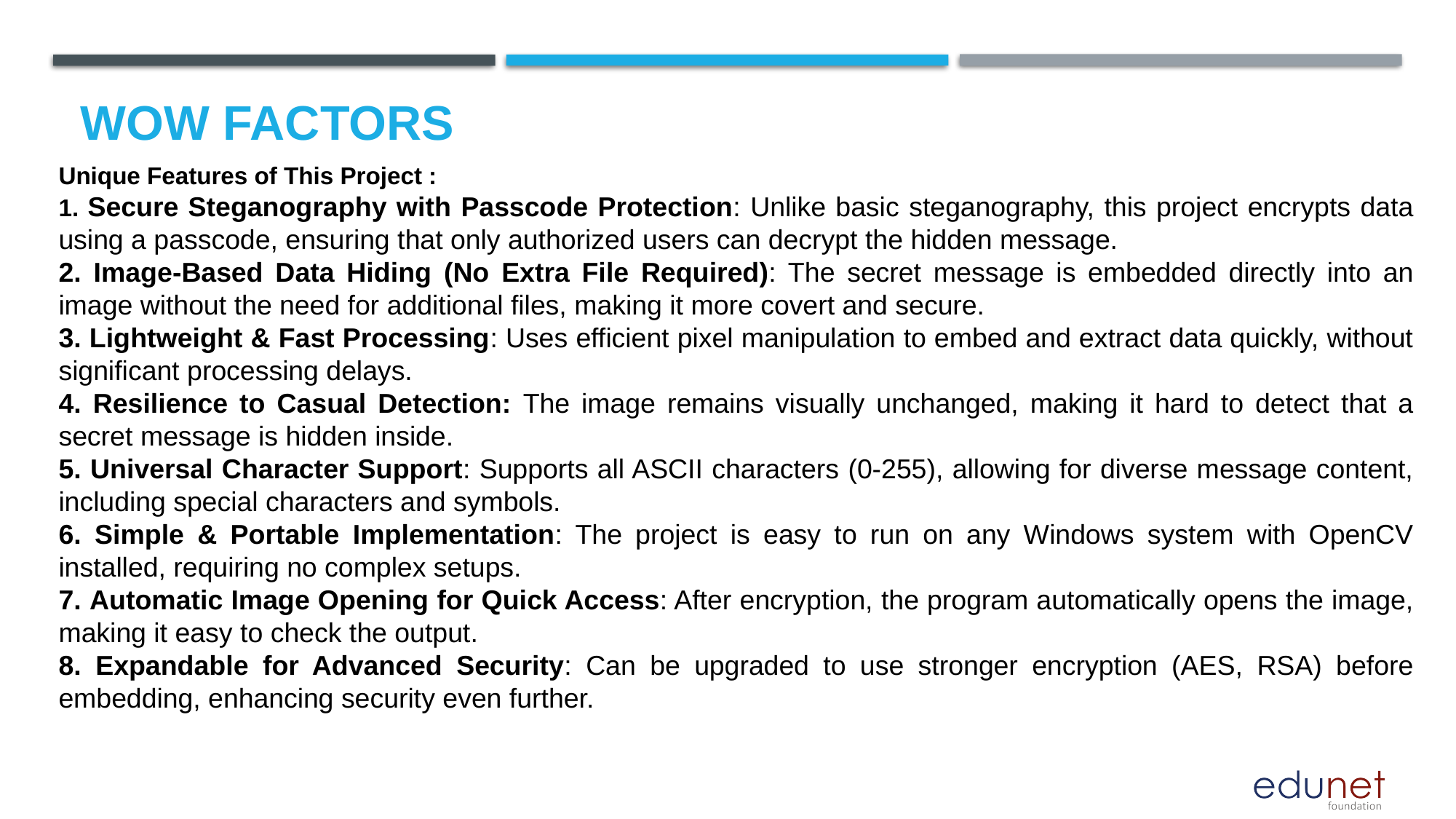

# Wow factors
Unique Features of This Project :
 Secure Steganography with Passcode Protection: Unlike basic steganography, this project encrypts data using a passcode, ensuring that only authorized users can decrypt the hidden message.
 Image-Based Data Hiding (No Extra File Required): The secret message is embedded directly into an image without the need for additional files, making it more covert and secure.
 Lightweight & Fast Processing: Uses efficient pixel manipulation to embed and extract data quickly, without significant processing delays.
 Resilience to Casual Detection: The image remains visually unchanged, making it hard to detect that a secret message is hidden inside.
 Universal Character Support: Supports all ASCII characters (0-255), allowing for diverse message content, including special characters and symbols.
 Simple & Portable Implementation: The project is easy to run on any Windows system with OpenCV installed, requiring no complex setups.
 Automatic Image Opening for Quick Access: After encryption, the program automatically opens the image, making it easy to check the output.
 Expandable for Advanced Security: Can be upgraded to use stronger encryption (AES, RSA) before embedding, enhancing security even further.